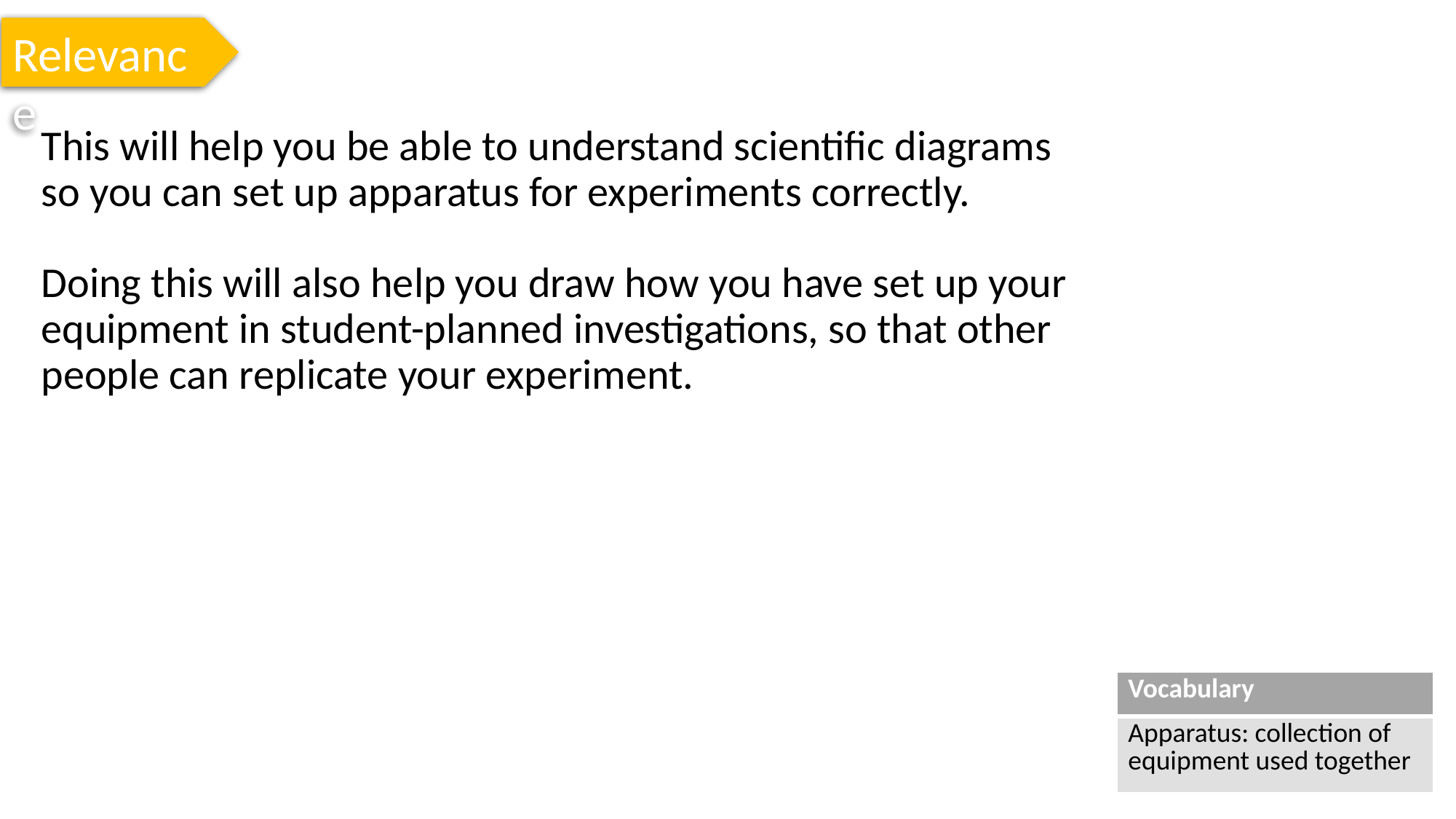

Relevance
This will help you be able to understand scientific diagrams so you can set up apparatus for experiments correctly.

Doing this will also help you draw how you have set up your equipment in student-planned investigations, so that other people can replicate your experiment.

| Vocabulary |
| --- |
| Apparatus: collection of equipment used together |